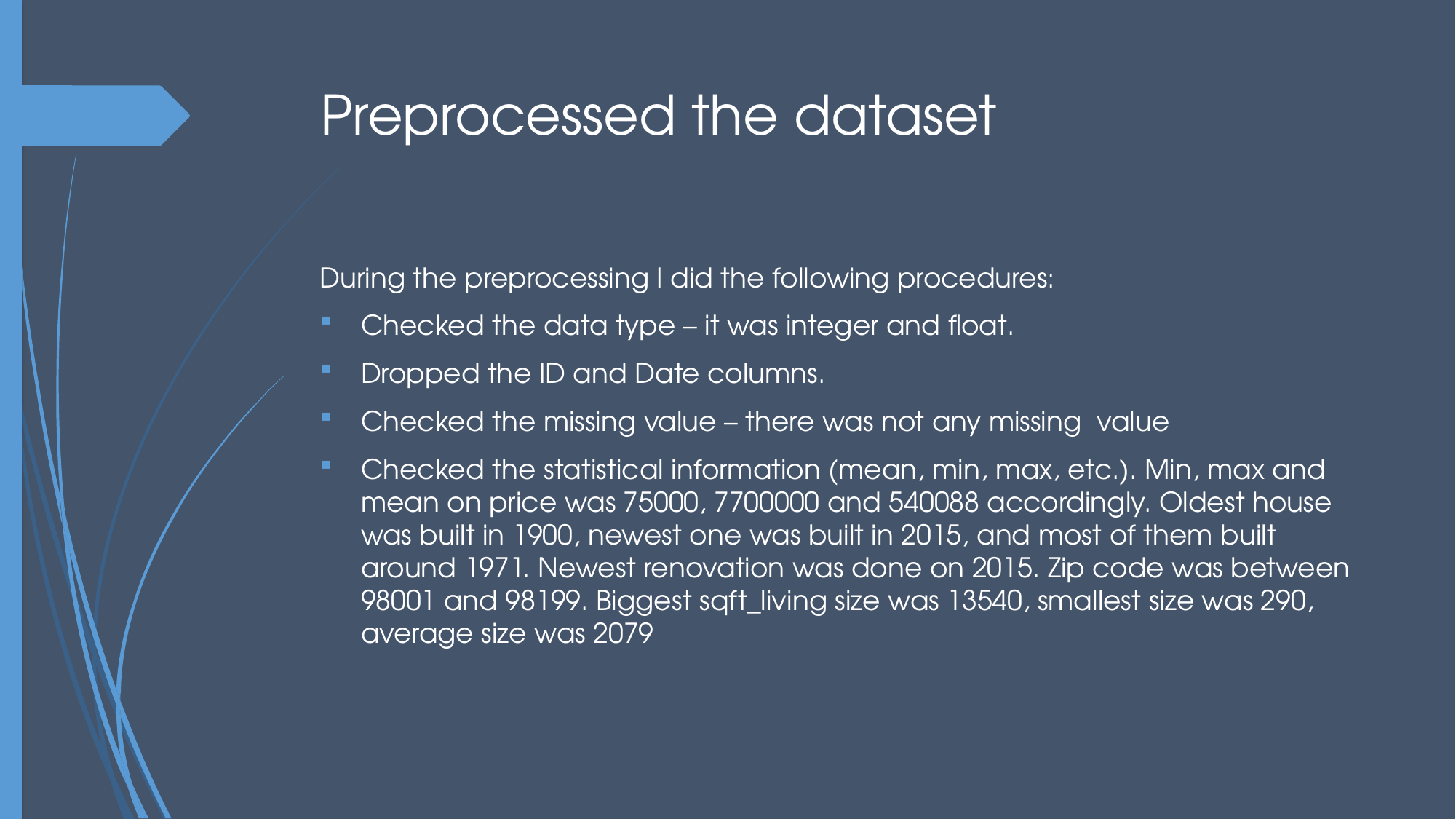

# Preprocessed the dataset
During the preprocessing I did the following procedures:
Checked the data type – it was integer and float.
Dropped the ID and Date columns.
Checked the missing value – there was not any missing  value
Checked the statistical information (mean, min, max, etc.). Min, max and mean on price was 75000, 7700000 and 540088 accordingly. Oldest house was built in 1900, newest one was built in 2015, and most of them built around 1971. Newest renovation was done on 2015. Zip code was between 98001 and 98199. Biggest sqft_living size was 13540, smallest size was 290, average size was 2079